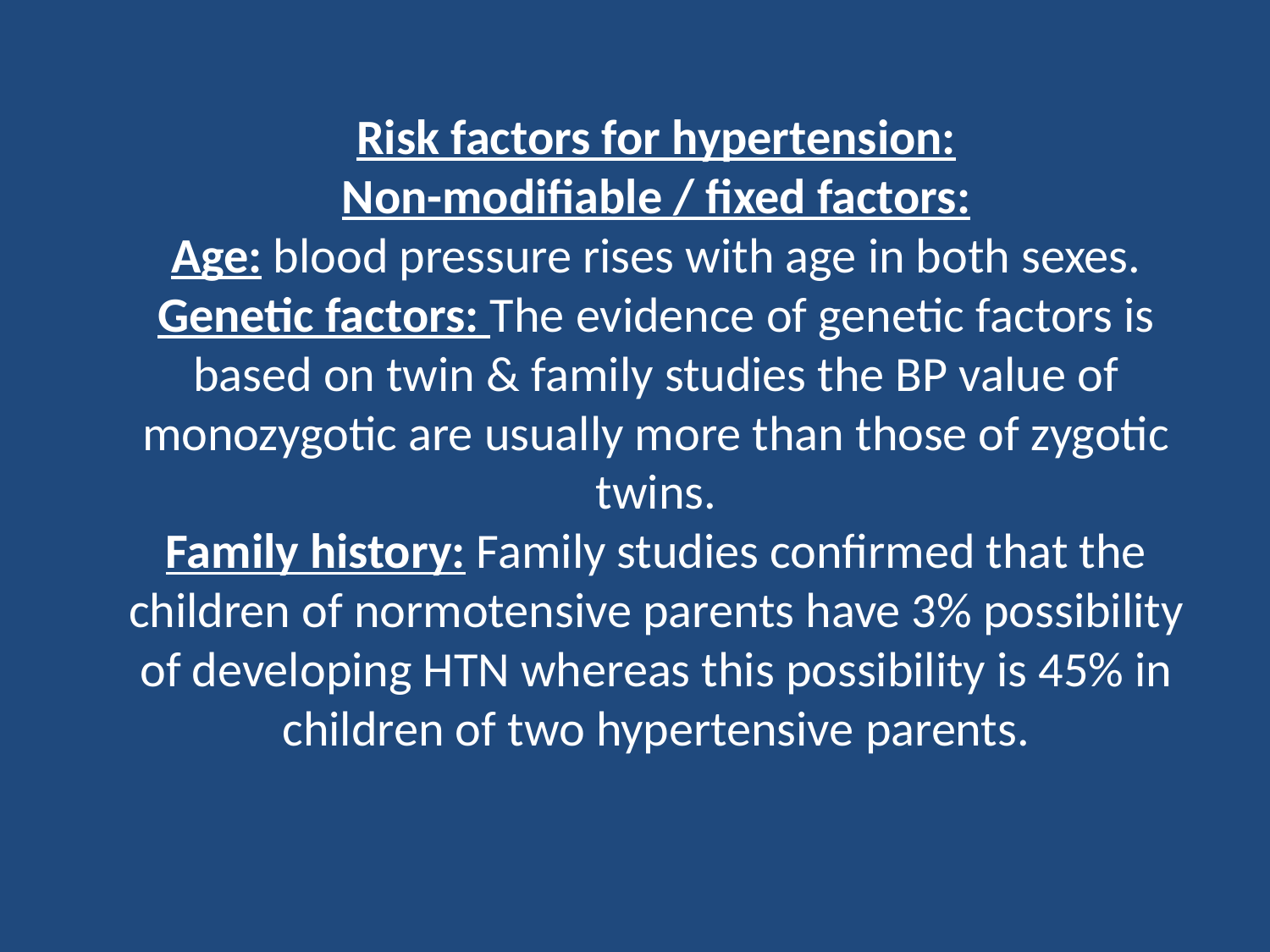

# Risk factors for hypertension: Non-modifiable / fixed factors: Age: blood pressure rises with age in both sexes. Genetic factors: The evidence of genetic factors is based on twin & family studies the BP value of monozygotic are usually more than those of zygotic twins. Family history: Family studies confirmed that the children of normotensive parents have 3% possibility of developing HTN whereas this possibility is 45% in children of two hypertensive parents.